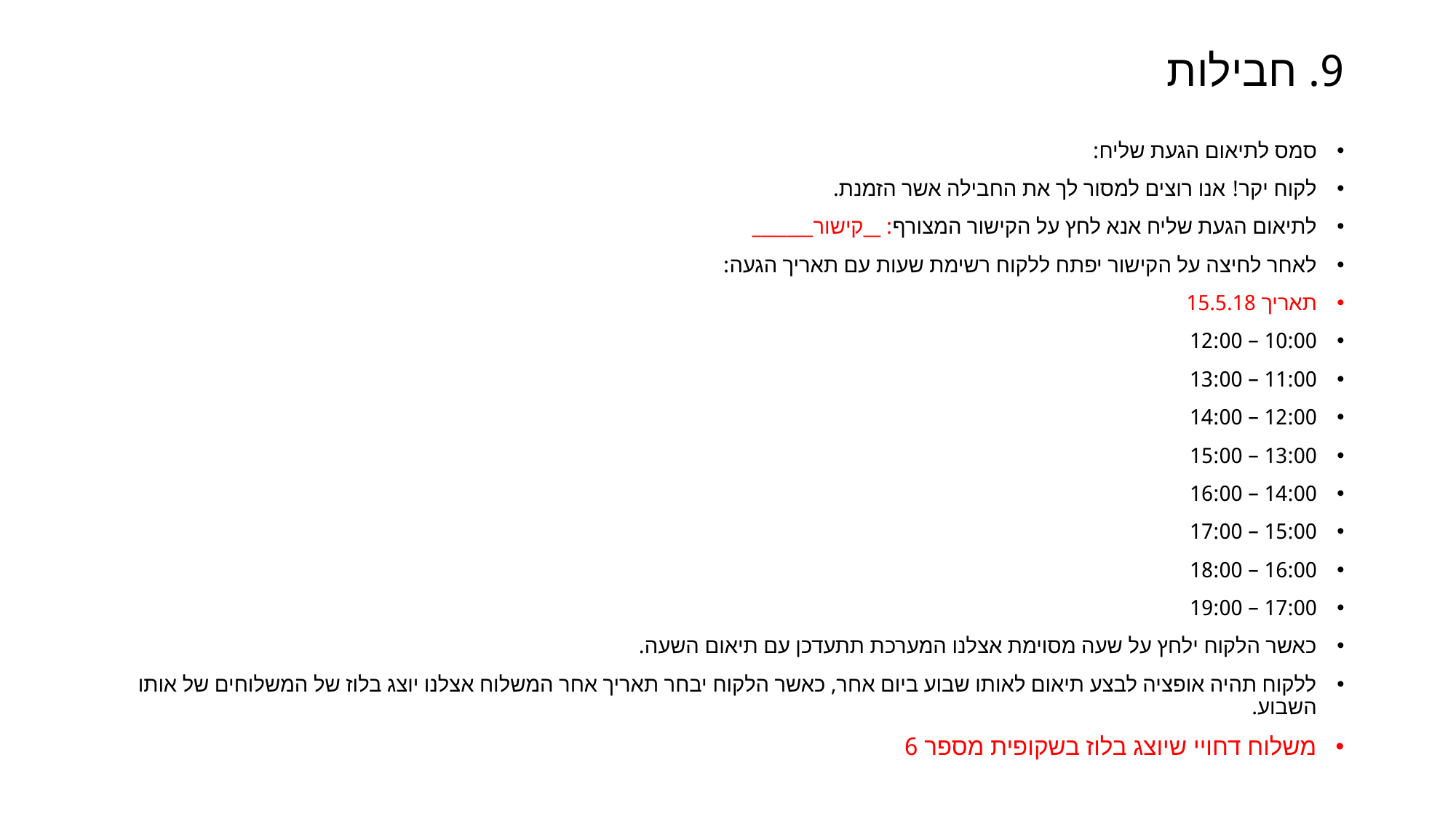

# 9. חבילות
סמס לתיאום הגעת שליח:
לקוח יקר! אנו רוצים למסור לך את החבילה אשר הזמנת.
לתיאום הגעת שליח אנא לחץ על הקישור המצורף: __קישור_______
לאחר לחיצה על הקישור יפתח ללקוח רשימת שעות עם תאריך הגעה:
תאריך 15.5.18
10:00 – 12:00
11:00 – 13:00
12:00 – 14:00
13:00 – 15:00
14:00 – 16:00
15:00 – 17:00
16:00 – 18:00
17:00 – 19:00
כאשר הלקוח ילחץ על שעה מסוימת אצלנו המערכת תתעדכן עם תיאום השעה.
ללקוח תהיה אופציה לבצע תיאום לאותו שבוע ביום אחר, כאשר הלקוח יבחר תאריך אחר המשלוח אצלנו יוצג בלוז של המשלוחים של אותו השבוע.
משלוח דחויי שיוצג בלוז בשקופית מספר 6